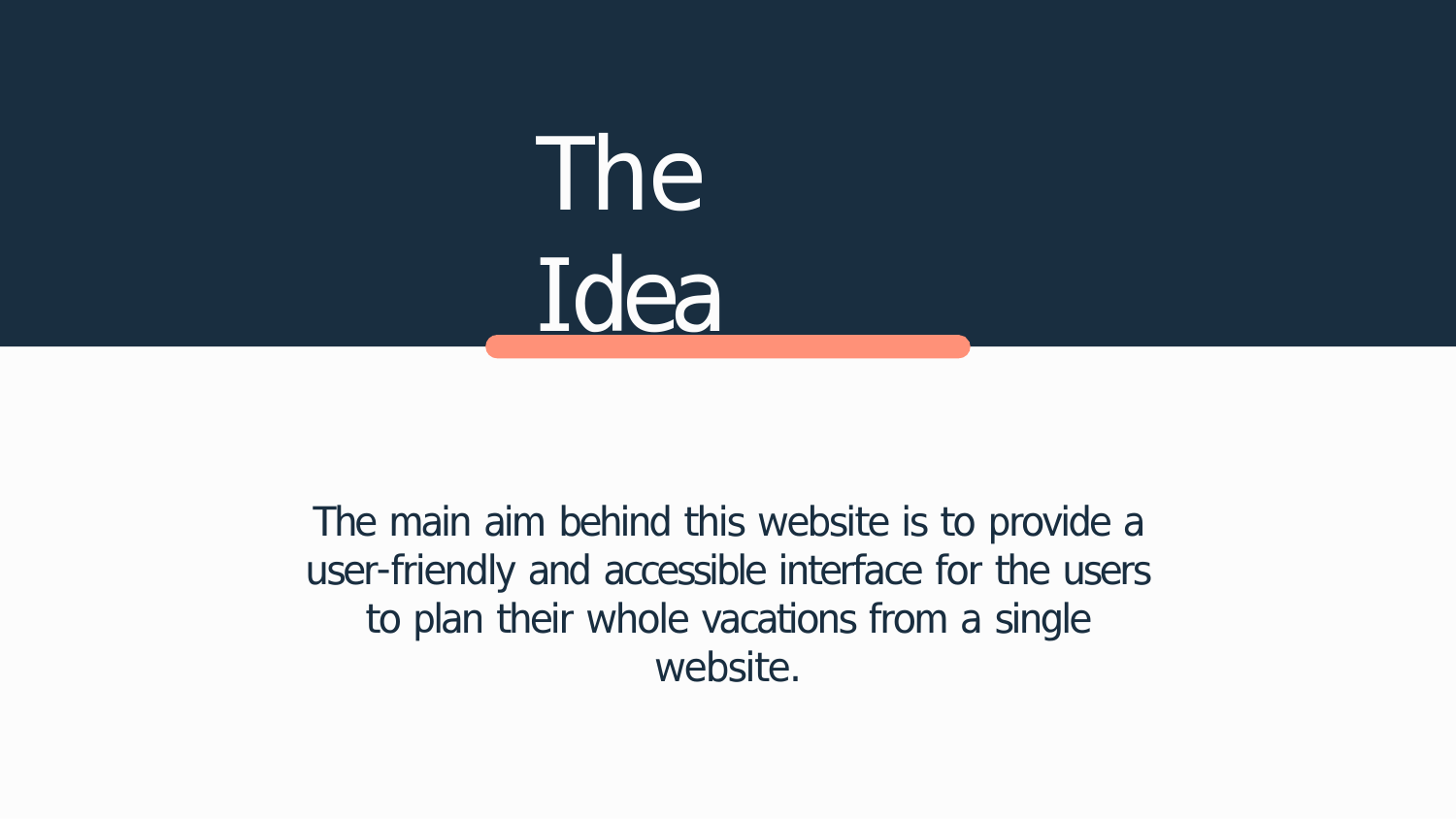

# The Idea

The main aim behind this website is to provide a user-friendly and accessible interface for the users to plan their whole vacations from a single website.